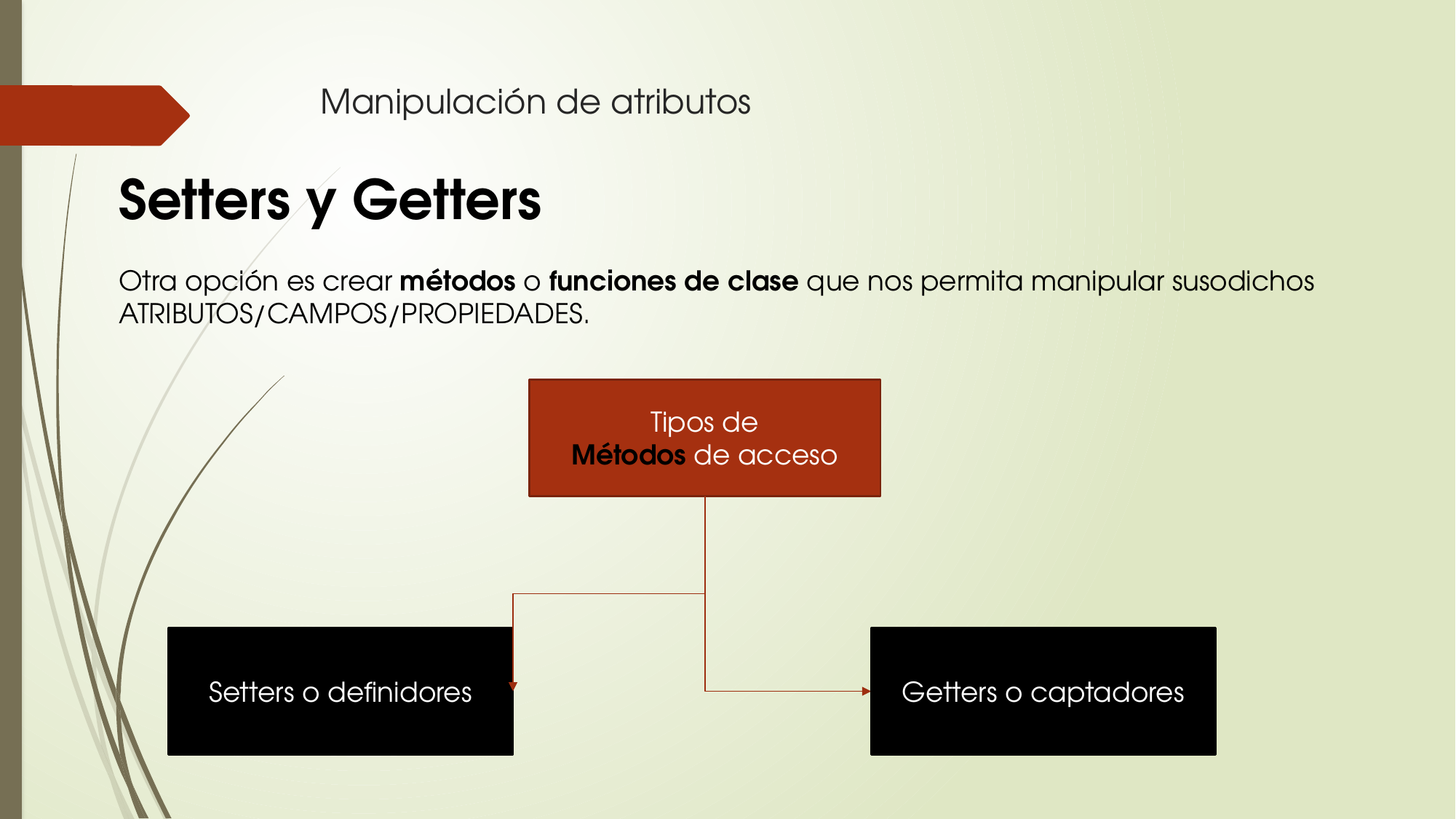

# Manipulación de atributos

Setters y Getters

Otra opción es crear métodos o funciones de clase que nos permita manipular susodichos ATRIBUTOS/CAMPOS/PROPIEDADES.
Tipos de
Métodos de acceso
Setters o definidores
Getters o captadores